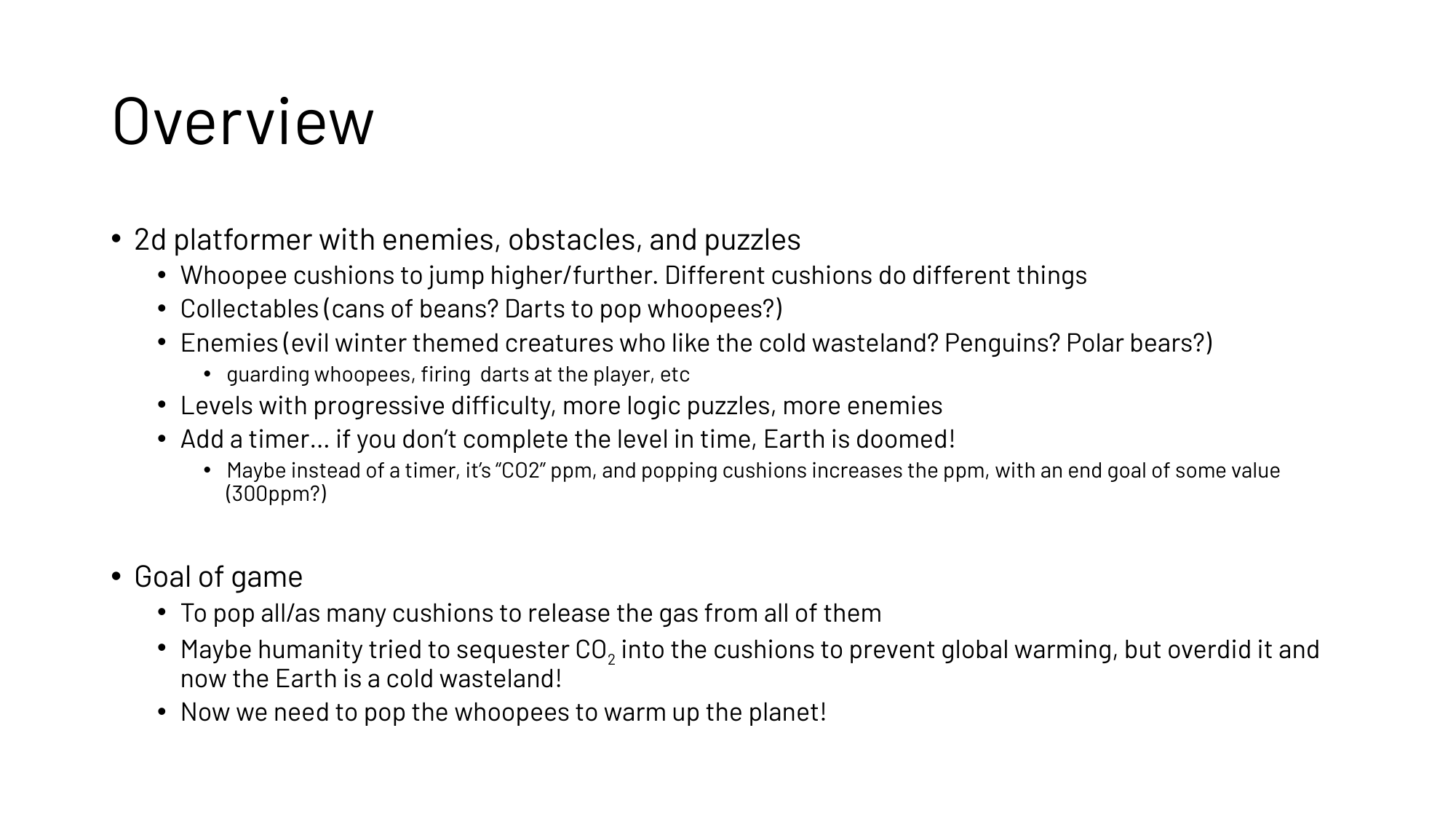

# Overview
2d platformer with enemies, obstacles, and puzzles
Whoopee cushions to jump higher/further. Different cushions do different things
Collectables (cans of beans? Darts to pop whoopees?)
Enemies (evil winter themed creatures who like the cold wasteland? Penguins? Polar bears?)
guarding whoopees, firing  darts at the player, etc
Levels with progressive difficulty, more logic puzzles, more enemies
Add a timer… if you don’t complete the level in time, Earth is doomed!
Maybe instead of a timer, it’s “CO2” ppm, and popping cushions increases the ppm, with an end goal of some value (300ppm?)

Goal of game
To pop all/as many cushions to release the gas from all of them
Maybe humanity tried to sequester CO2 into the cushions to prevent global warming, but overdid it and now the Earth is a cold wasteland!
Now we need to pop the whoopees to warm up the planet!